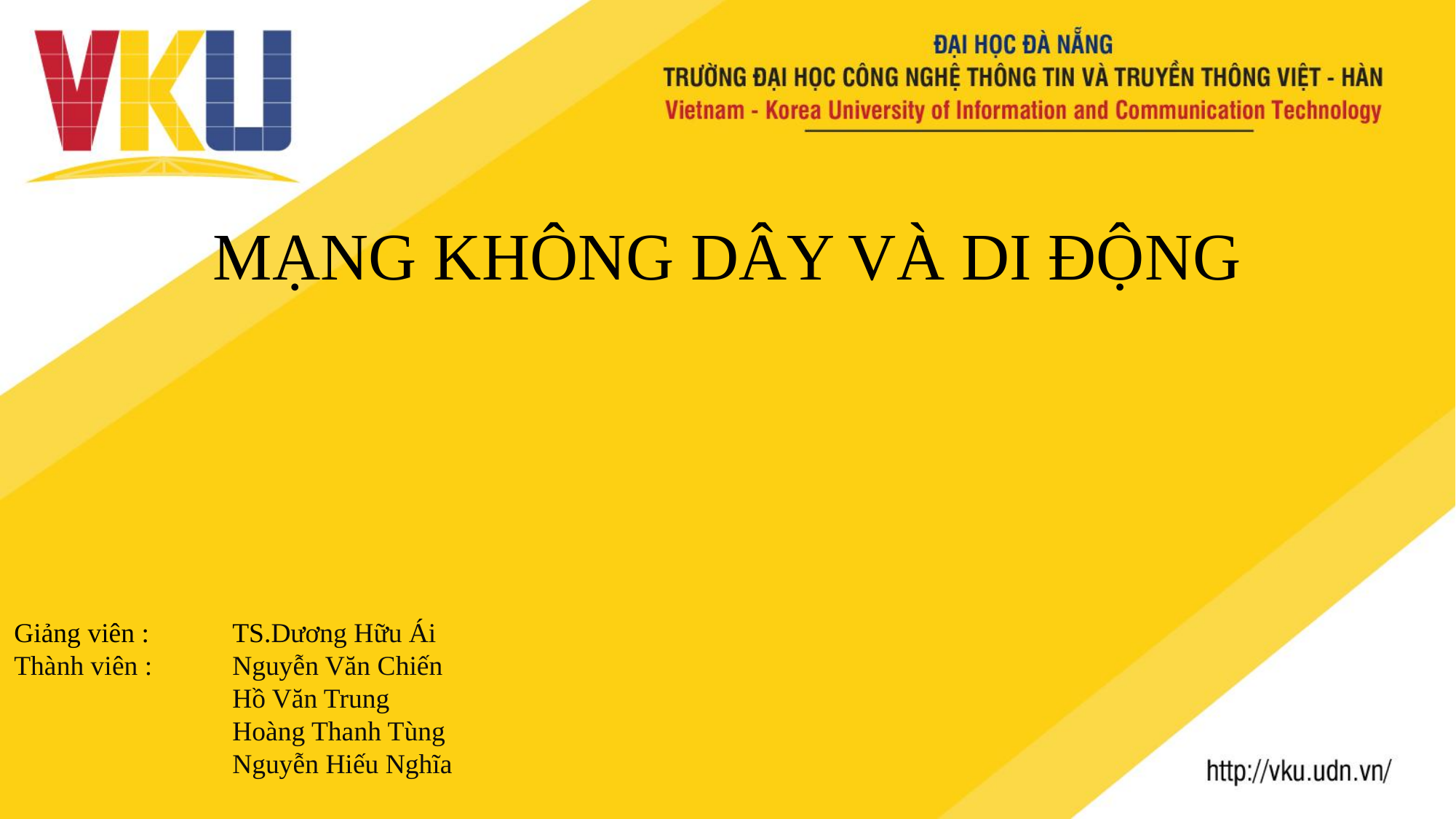

# MẠNG KHÔNG DÂY VÀ DI ĐỘNG
Giảng viên :	TS.Dương Hữu Ái
Thành viên :	Nguyễn Văn Chiến
		Hồ Văn Trung
		Hoàng Thanh Tùng
		Nguyễn Hiếu Nghĩa